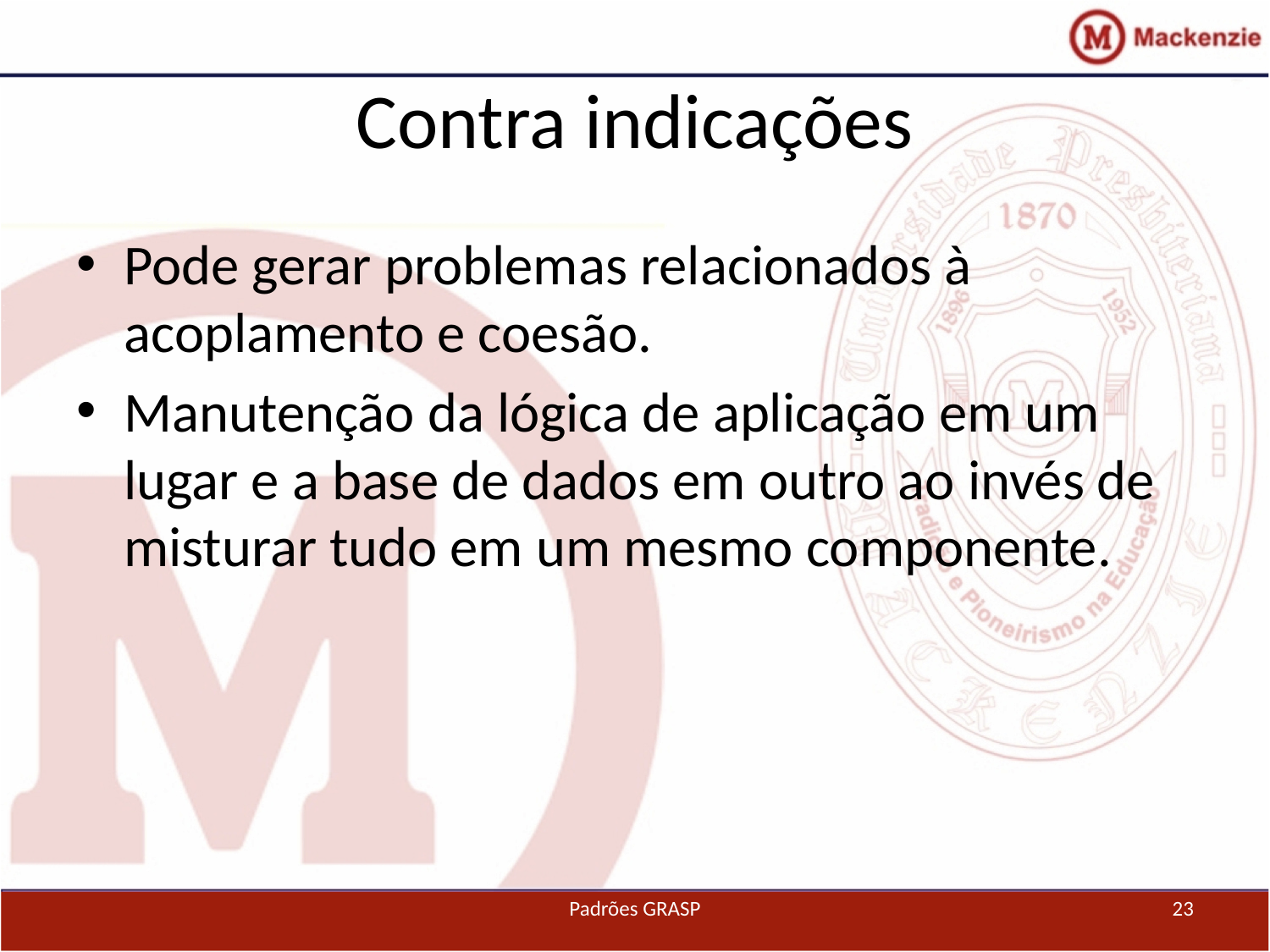

# Contra indicações
Pode gerar problemas relacionados à acoplamento e coesão.
Manutenção da lógica de aplicação em um lugar e a base de dados em outro ao invés de misturar tudo em um mesmo componente.
Padrões GRASP
23